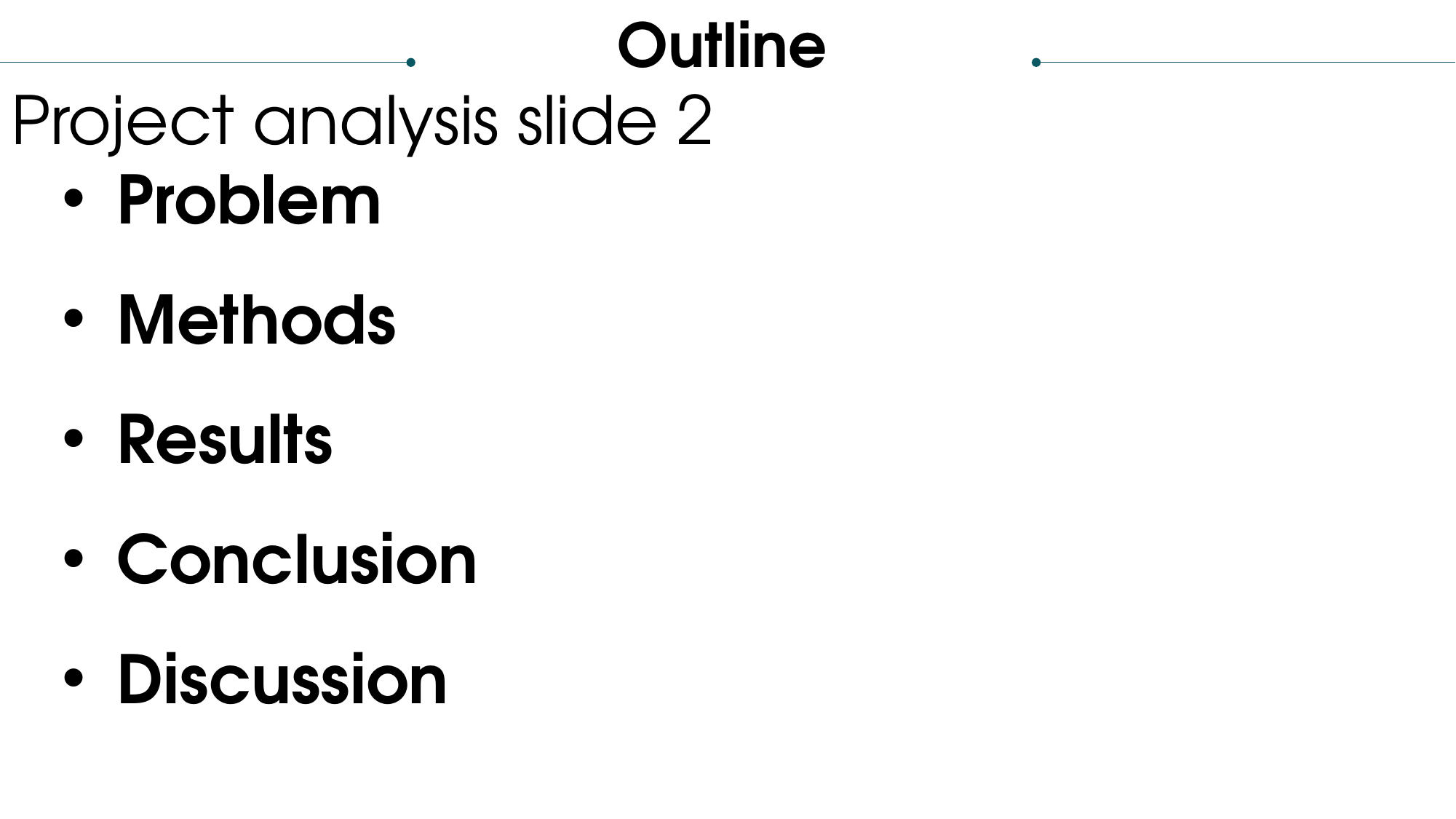

Outline
Project analysis slide 2
Problem
Methods
Results
Conclusion
Discussion